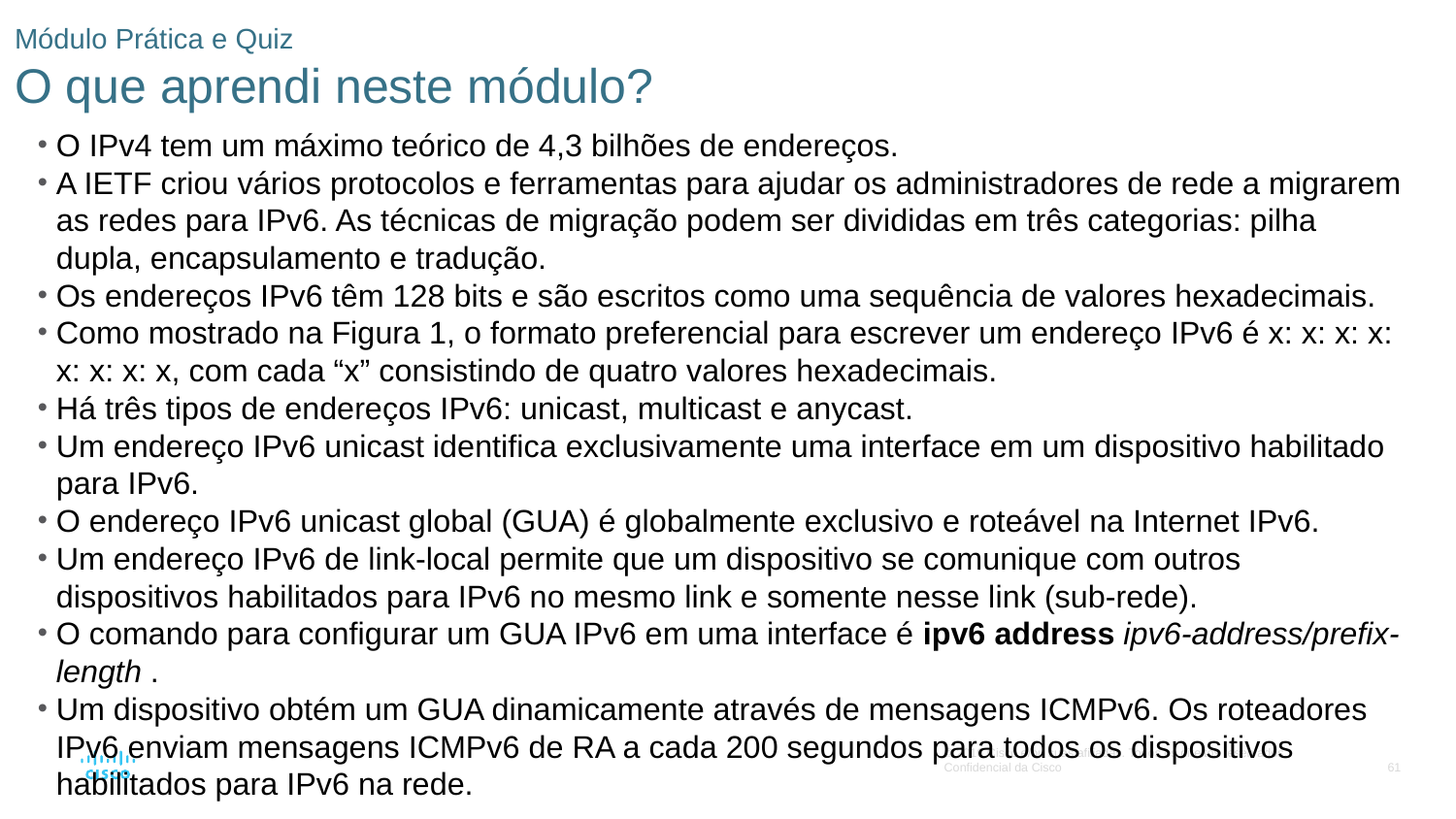

# Módulo Prática e Quiz O que aprendi neste módulo?
O IPv4 tem um máximo teórico de 4,3 bilhões de endereços.
A IETF criou vários protocolos e ferramentas para ajudar os administradores de rede a migrarem as redes para IPv6. As técnicas de migração podem ser divididas em três categorias: pilha dupla, encapsulamento e tradução.
Os endereços IPv6 têm 128 bits e são escritos como uma sequência de valores hexadecimais.
Como mostrado na Figura 1, o formato preferencial para escrever um endereço IPv6 é x: x: x: x: x: x: x: x, com cada “x” consistindo de quatro valores hexadecimais.
Há três tipos de endereços IPv6: unicast, multicast e anycast.
Um endereço IPv6 unicast identifica exclusivamente uma interface em um dispositivo habilitado para IPv6.
O endereço IPv6 unicast global (GUA) é globalmente exclusivo e roteável na Internet IPv6.
Um endereço IPv6 de link-local permite que um dispositivo se comunique com outros dispositivos habilitados para IPv6 no mesmo link e somente nesse link (sub-rede).
O comando para configurar um GUA IPv6 em uma interface é ipv6 address ipv6-address/prefix-length .
Um dispositivo obtém um GUA dinamicamente através de mensagens ICMPv6. Os roteadores IPv6 enviam mensagens ICMPv6 de RA a cada 200 segundos para todos os dispositivos habilitados para IPv6 na rede.